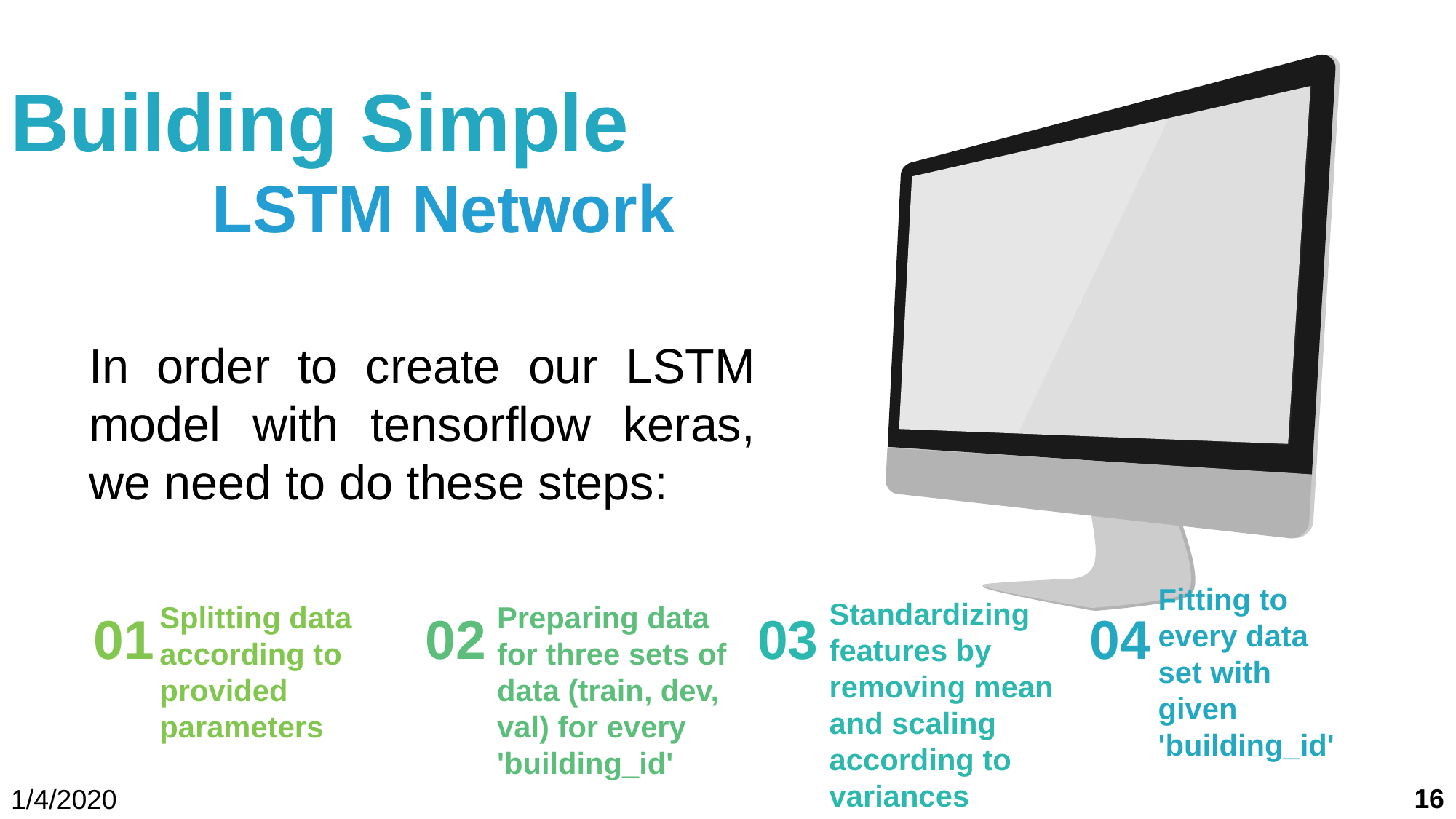

Building Simple
LSTM Network
In order to create our LSTM model with tensorflow keras, we need to do these steps:
Standardizing features by removing mean and scaling according to variances
Splitting data according to provided parameters
Preparing data for three sets of data (train, dev, val) for every 'building_id'
Fitting to every data set with given 'building_id'
01
02
03
04
16
1/4/2020